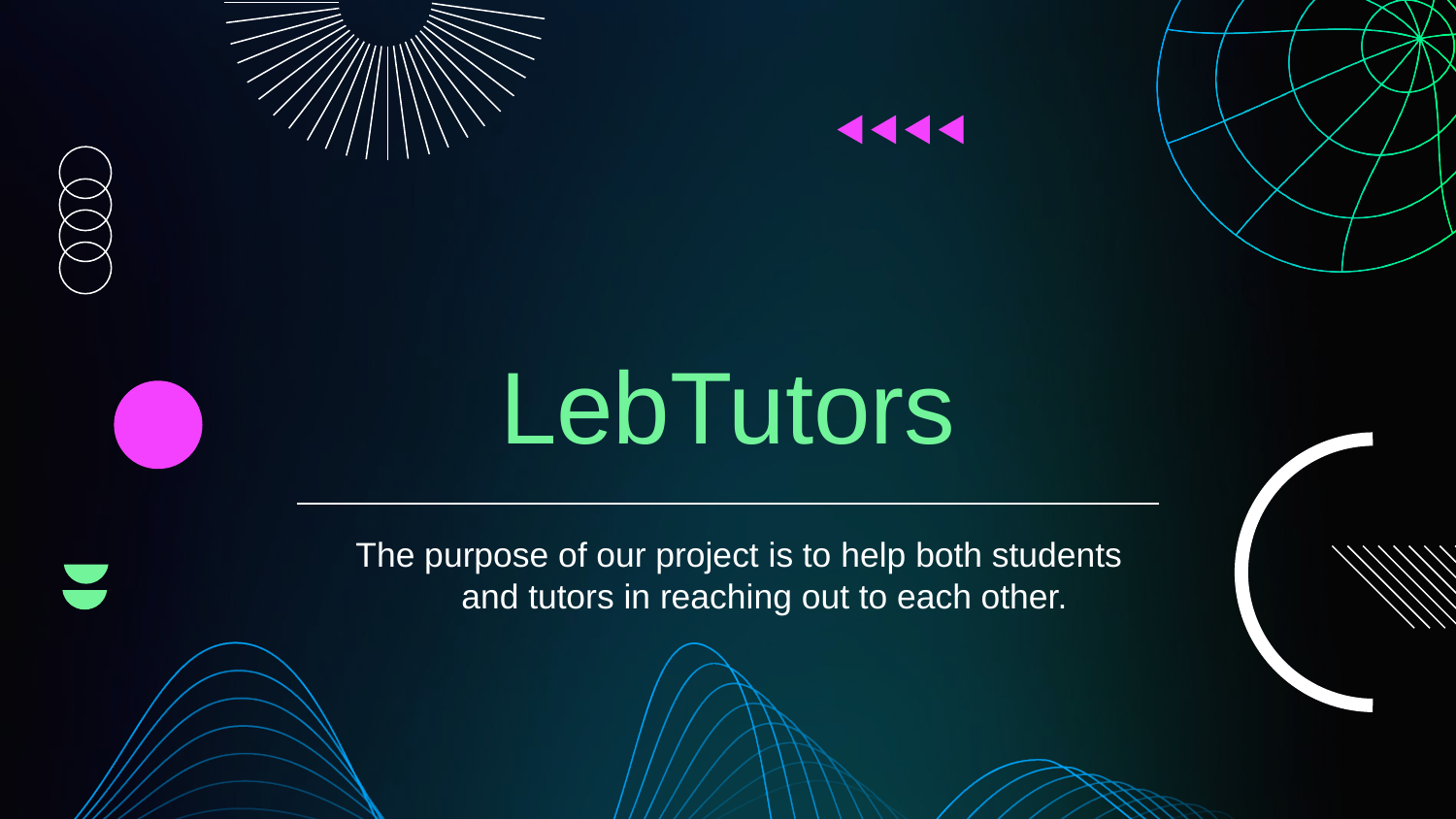

# LebTutors

The purpose of our project is to help both students and tutors in reaching out to each other.